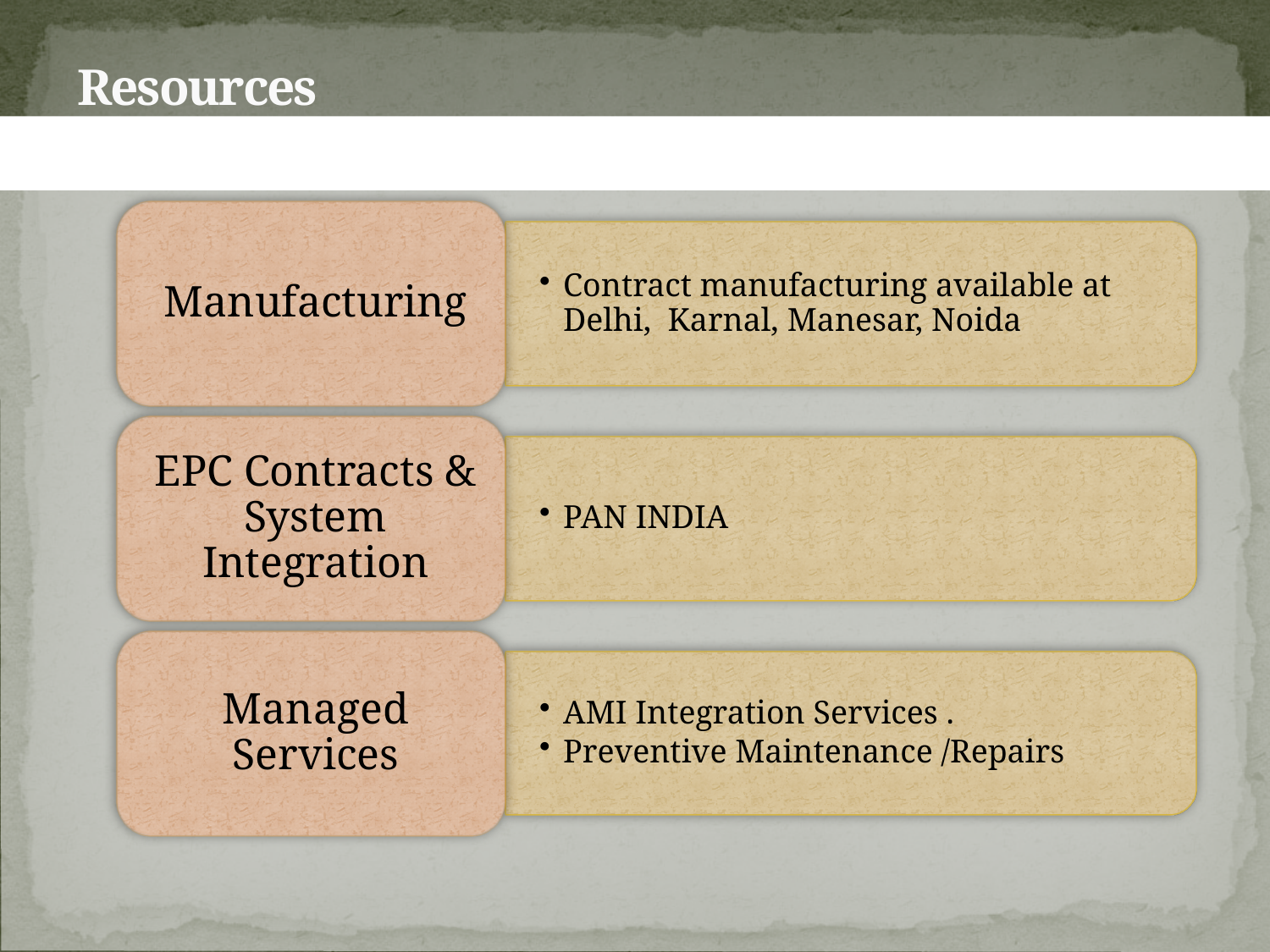

# Resources
Contract manufacturing available at Delhi,  Karnal, Manesar, Noida
Manufacturing
PAN INDIA
EPC Contracts & System Integration
AMI Integration Services .
Preventive Maintenance /Repairs
Managed Services